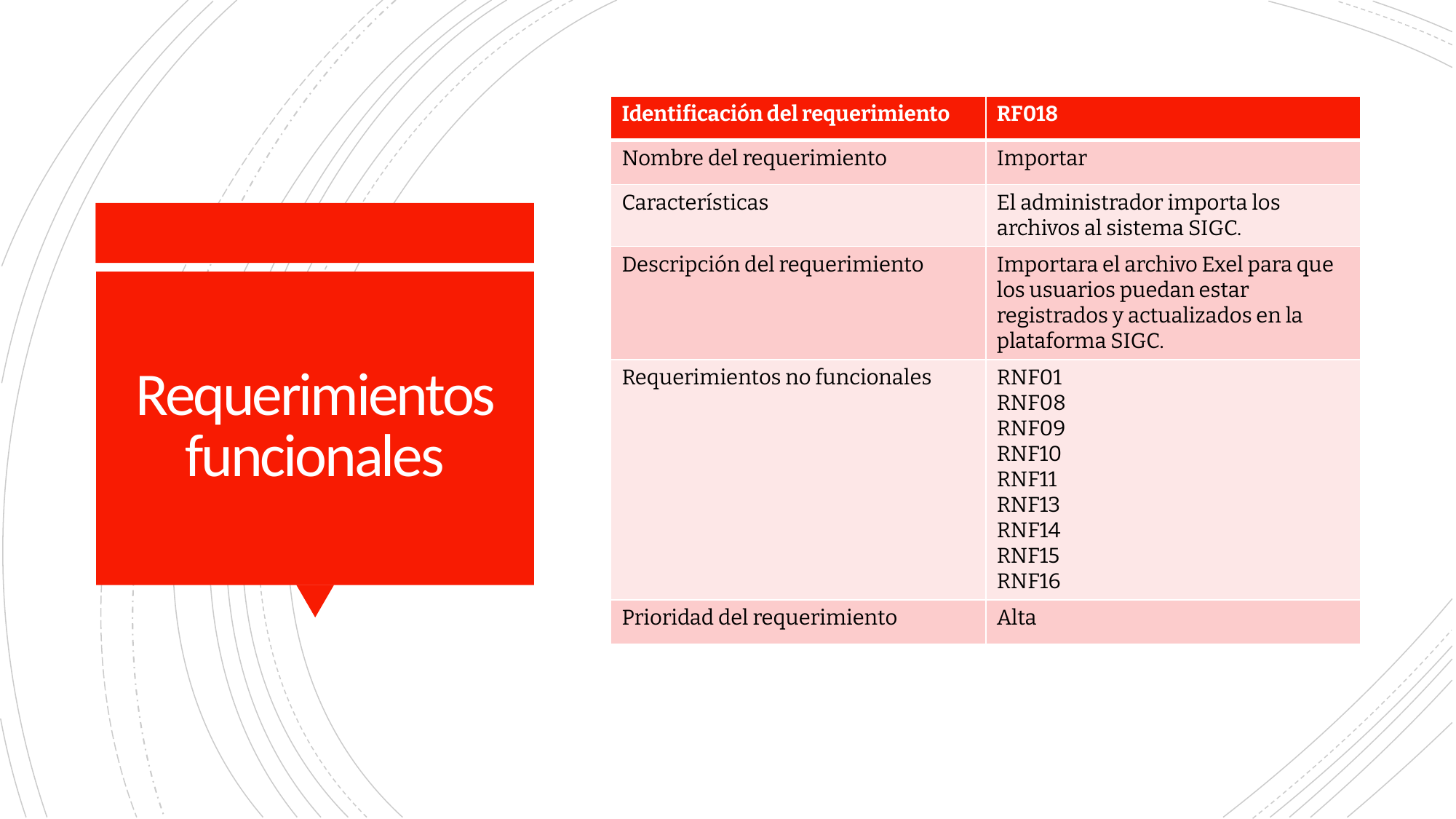

| Identificación del requerimiento | RF018 |
| --- | --- |
| Nombre del requerimiento | Importar |
| Características | El administrador importa los archivos al sistema SIGC. |
| Descripción del requerimiento | Importara el archivo Exel para que los usuarios puedan estar registrados y actualizados en la plataforma SIGC. |
| Requerimientos no funcionales | RNF01 RNF08 RNF09 RNF10 RNF11 RNF13 RNF14 RNF15 RNF16 |
| Prioridad del requerimiento | Alta |
# Requerimientos funcionales